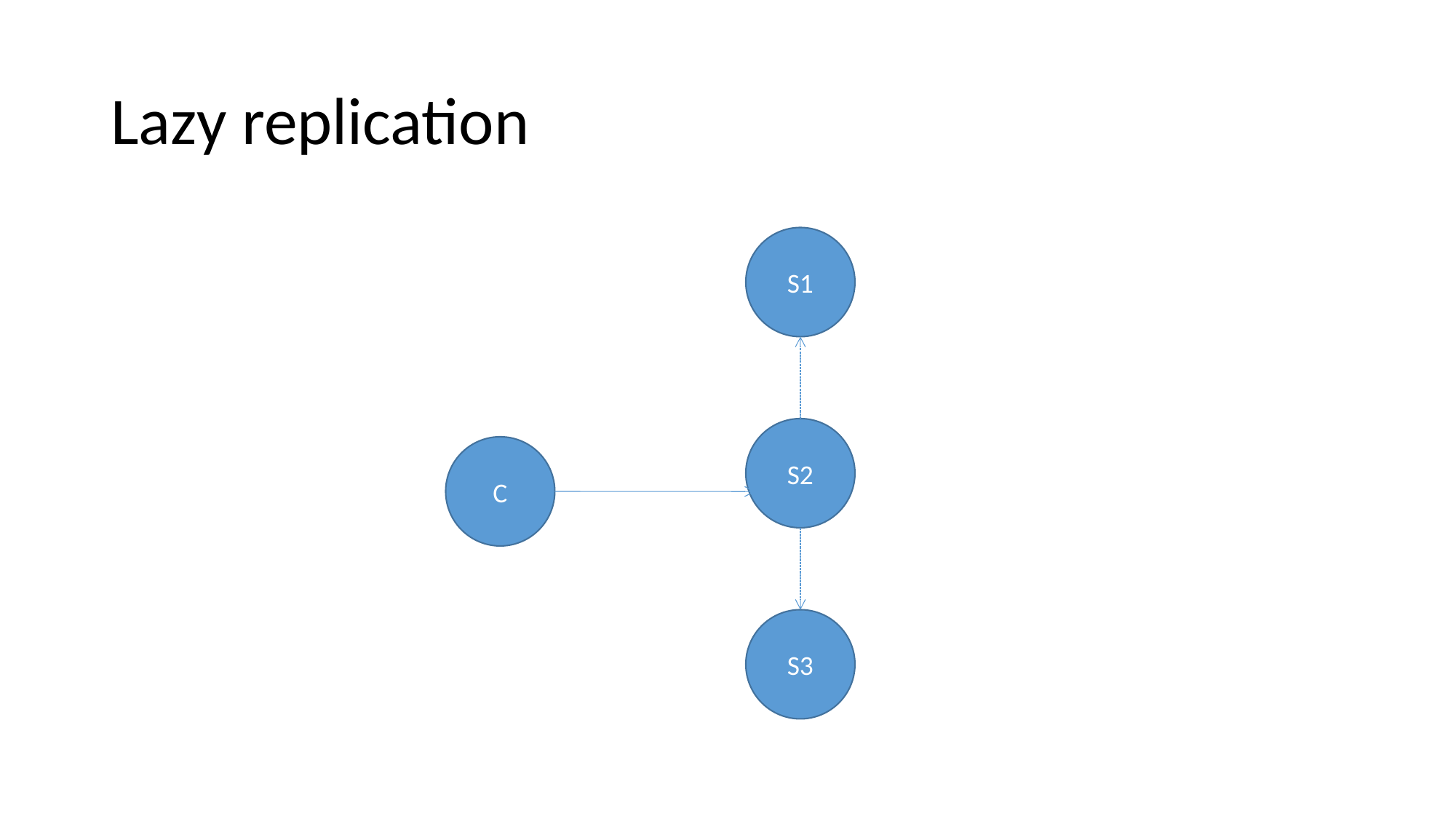

# Lazy replication

S1
S2
C
S3